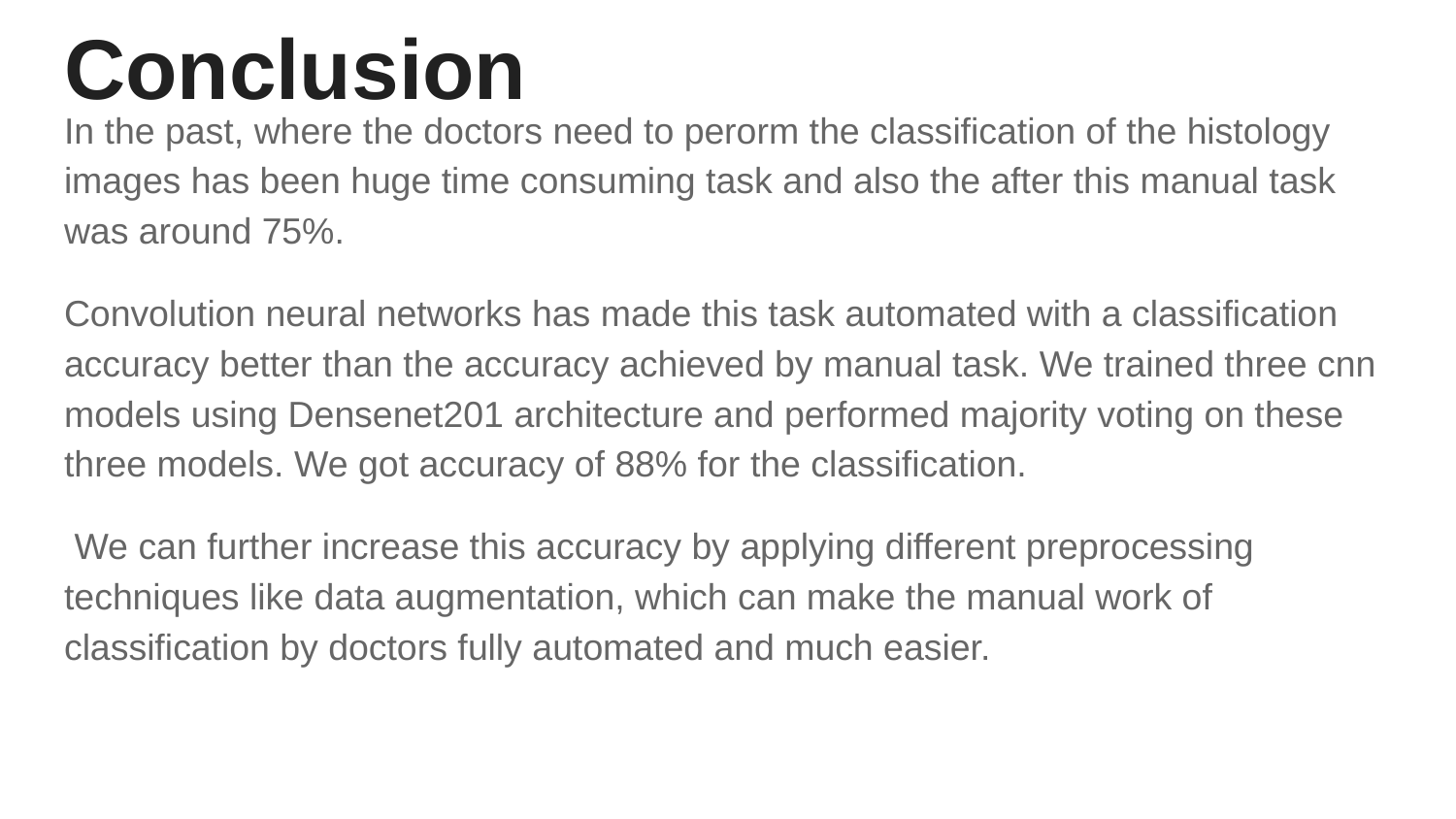

# Conclusion
In the past, where the doctors need to perorm the classification of the histology images has been huge time consuming task and also the after this manual task was around 75%.
Convolution neural networks has made this task automated with a classification accuracy better than the accuracy achieved by manual task. We trained three cnn models using Densenet201 architecture and performed majority voting on these three models. We got accuracy of 88% for the classification.
 We can further increase this accuracy by applying different preprocessing techniques like data augmentation, which can make the manual work of classification by doctors fully automated and much easier.